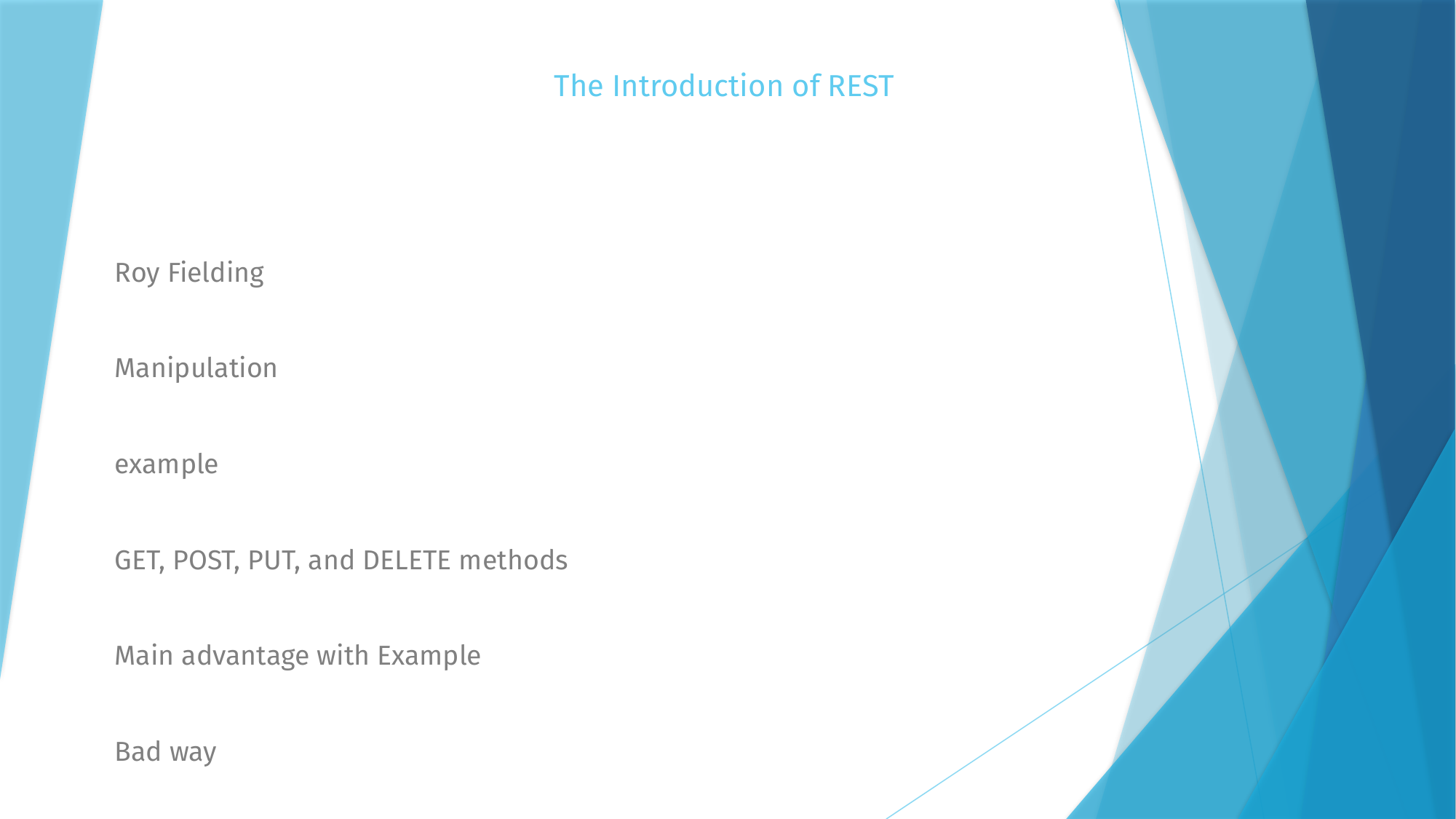

# The Introduction of REST
Roy Fielding

Manipulation

example

GET, POST, PUT, and DELETE methods

Main advantage with Example

Bad way